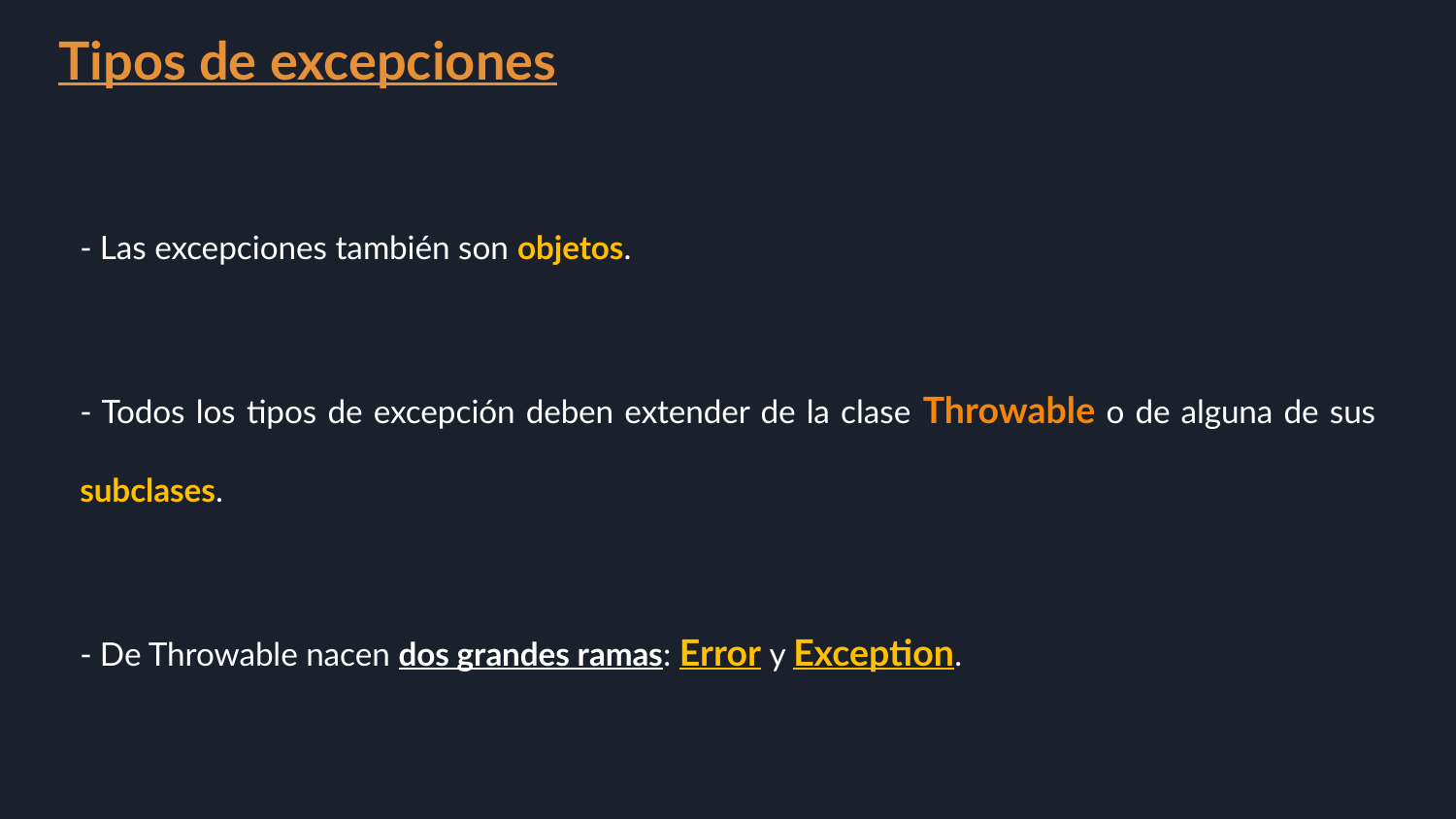

Tipos de excepciones
- Las excepciones también son objetos.

- Todos los tipos de excepción deben extender de la clase Throwable o de alguna de sus subclases.

- De Throwable nacen dos grandes ramas: Error y Exception.